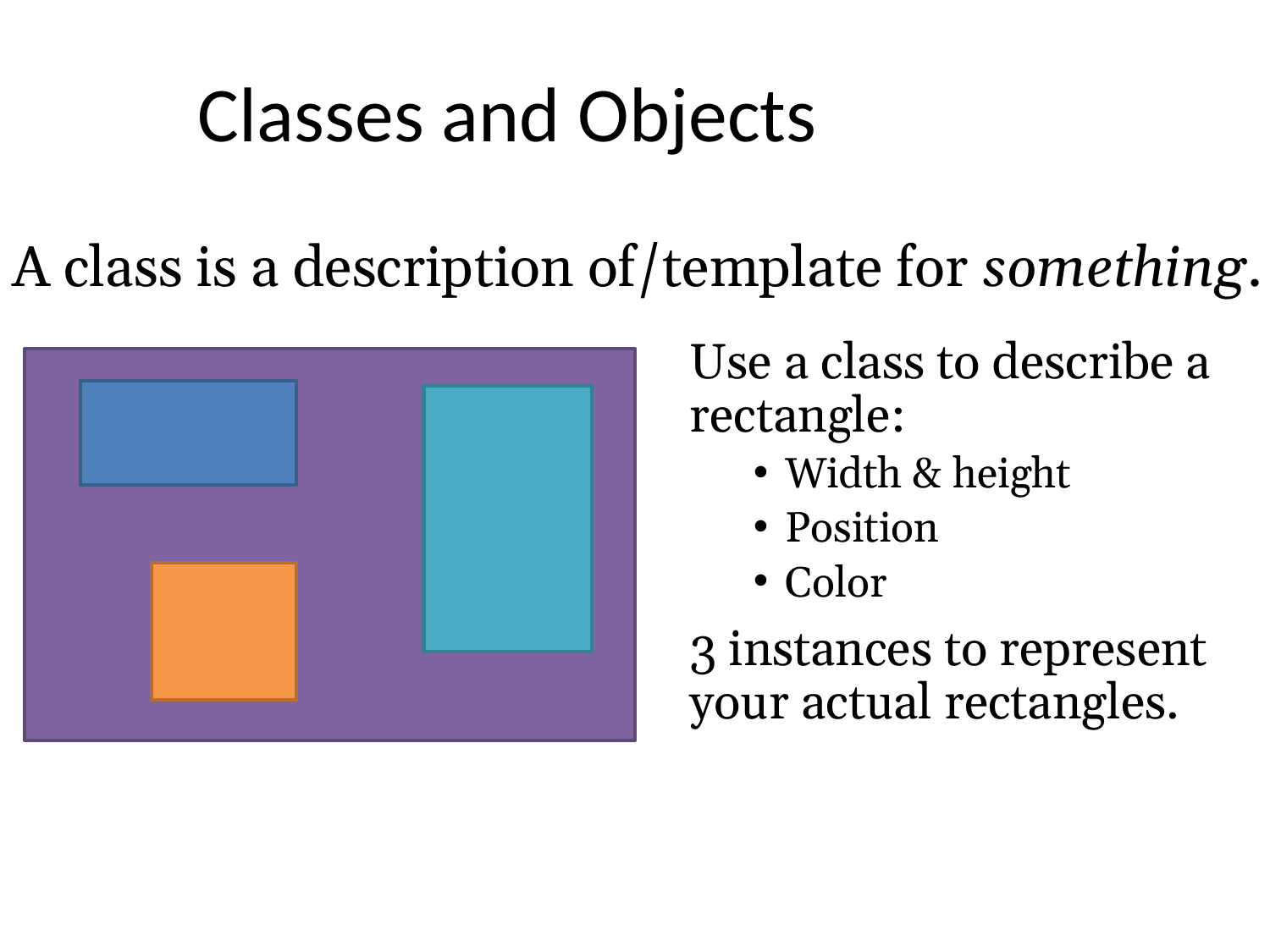

Classes and Objects
A class is a description of/template for something.
Use a class to describe a rectangle:
Width & height
Position
Color
3 instances to represent your actual rectangles.
Use a class to describe a rectangle:
Width & height
Position
Color
Create 3 instances to represent your actual rectangles.

Screen.
Objects are instances of classes.